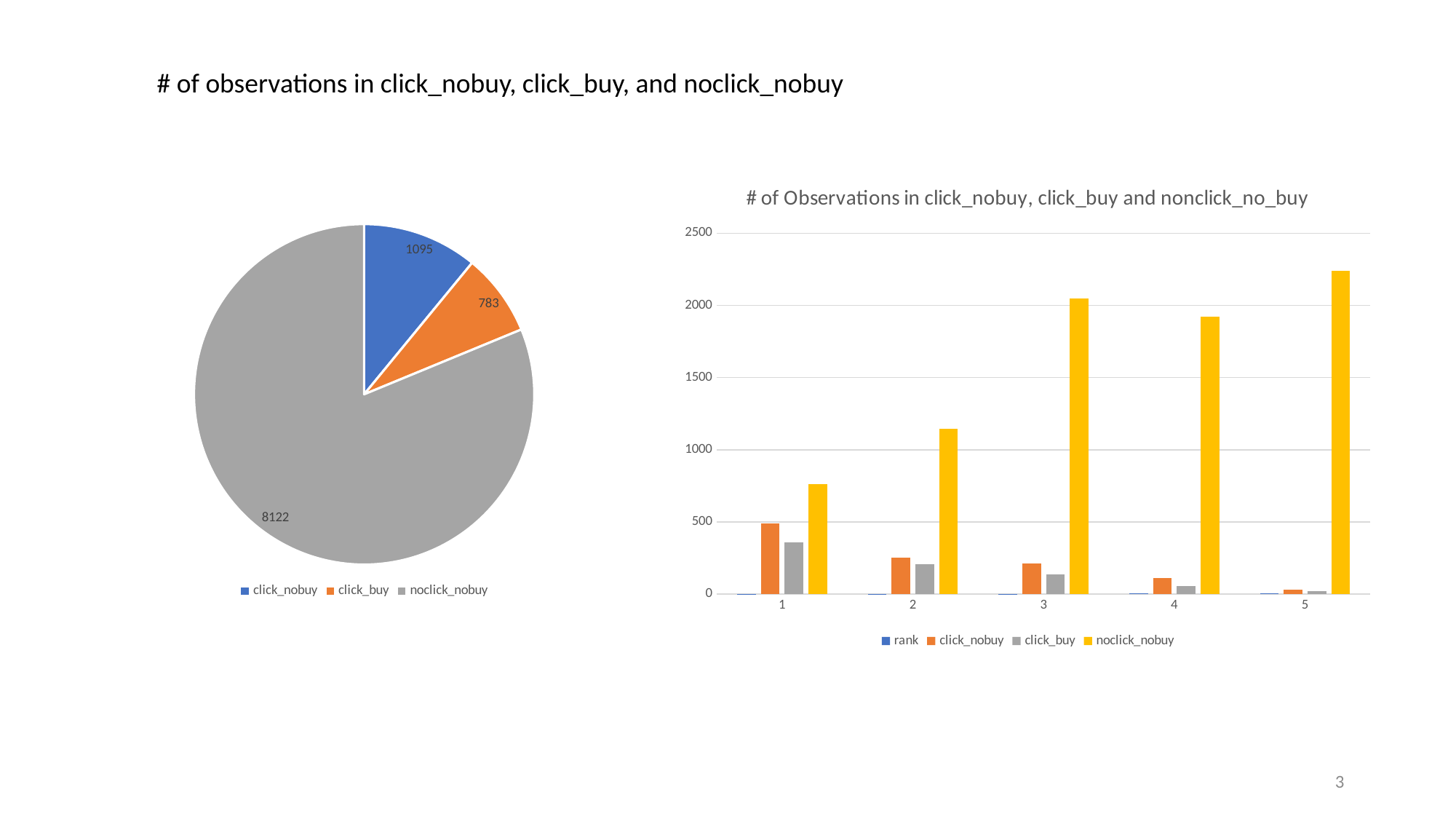

# of observations in click_nobuy, click_buy, and noclick_nobuy

### Chart: # of Observations in click_nobuy, click_buy and nonclick_no_buy

| Category | rank | click_nobuy | click_buy | noclick_nobuy |
|---|---|---|---|---|

### Chart

| Category | Total |
|---|---|
| click_nobuy | 1095.0 |
| click_buy | 783.0 |
| noclick_nobuy | 8122.0 |
3